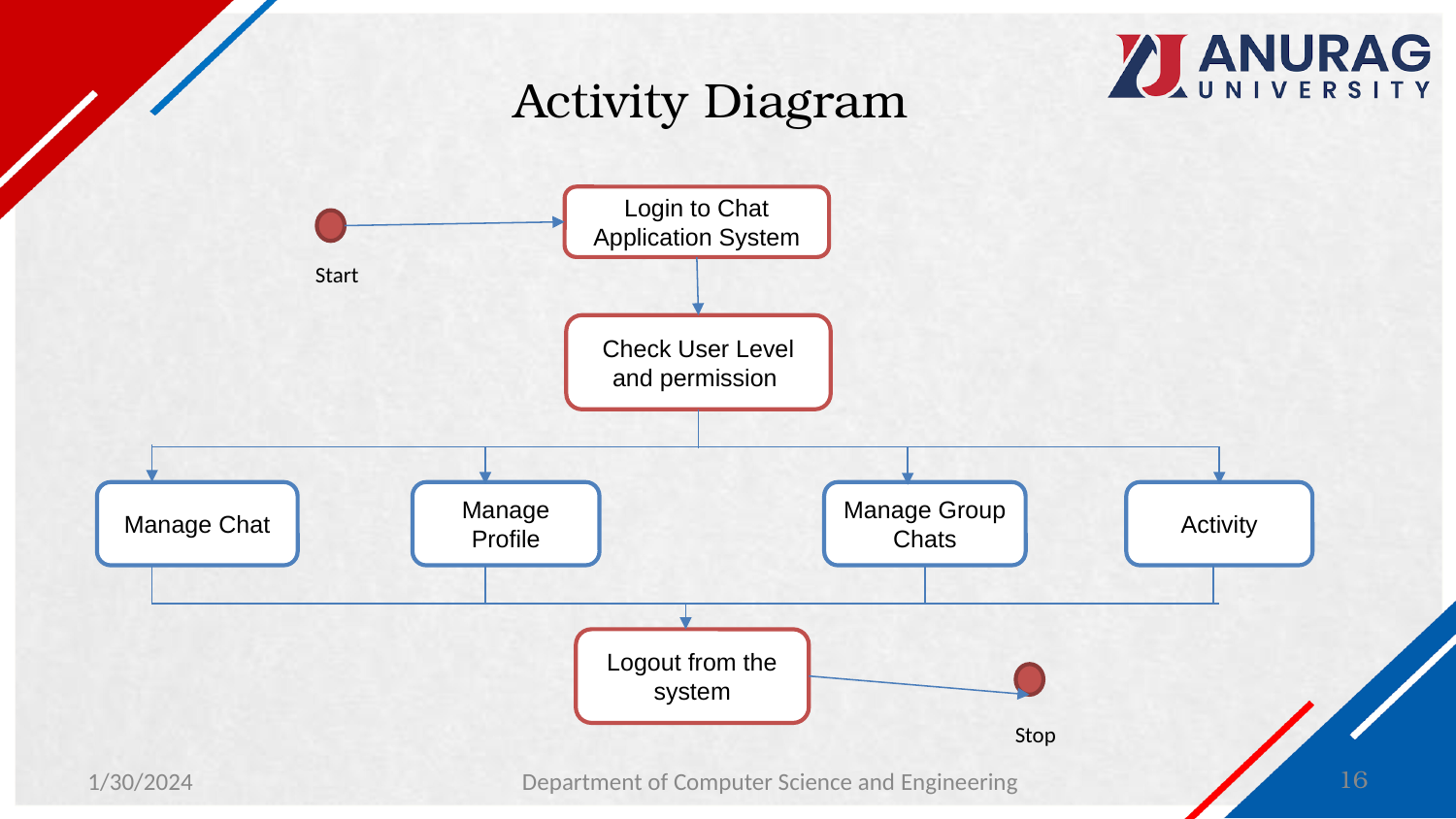

# Activity Diagram
Login to Chat Application System

Start
Check User Level and permission
Manage Chat
Manage Profile
Activity
Manage Group Chats

Logout from the system

Stop
1/30/2024
16
Department of Computer Science and Engineering